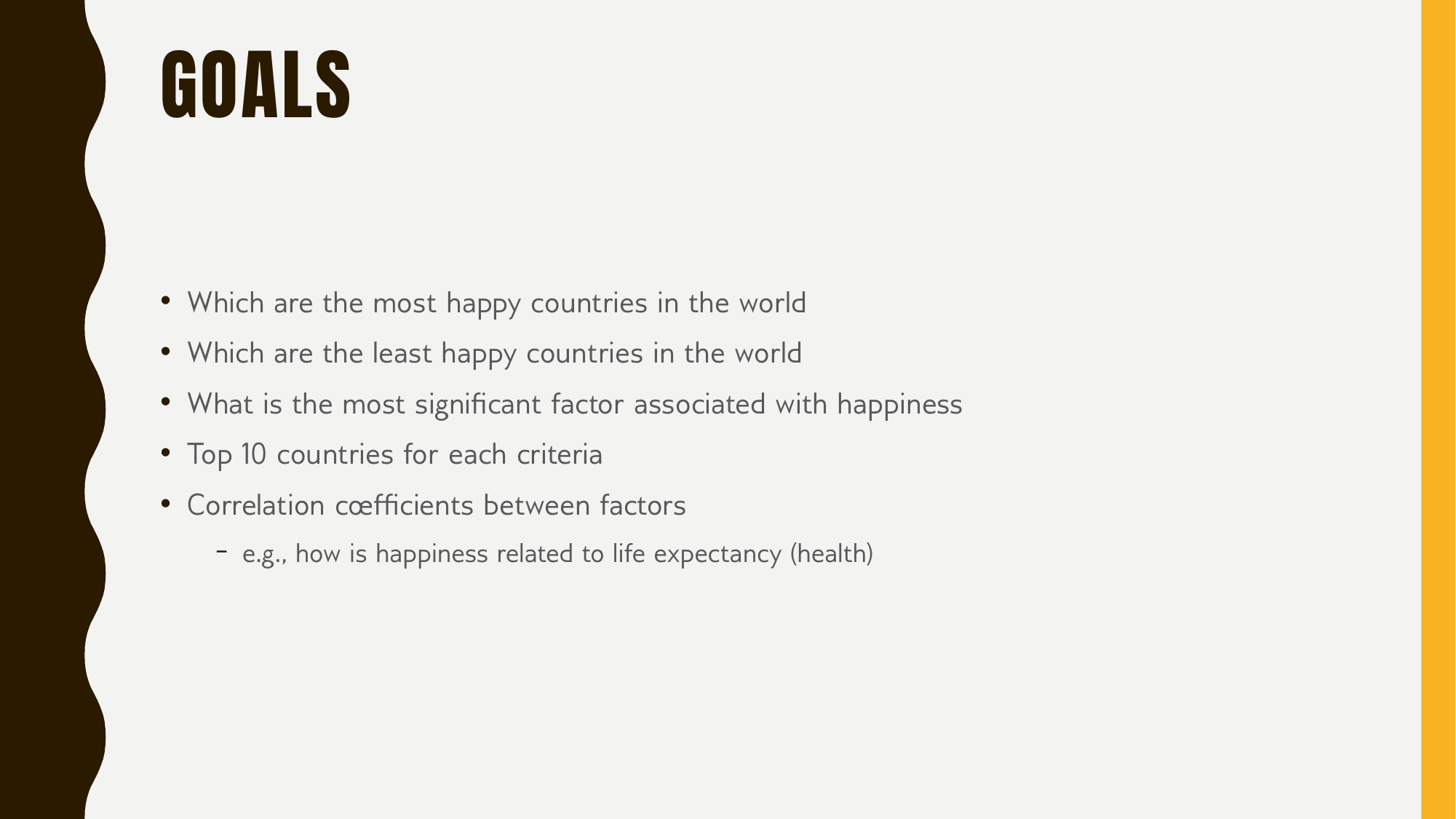

# Goals
Which are the most happy countries in the world
Which are the least happy countries in the world
What is the most significant factor associated with happiness
Top 10 countries for each criteria
Correlation coefficients between factors
e.g., how is happiness related to life expectancy (health)